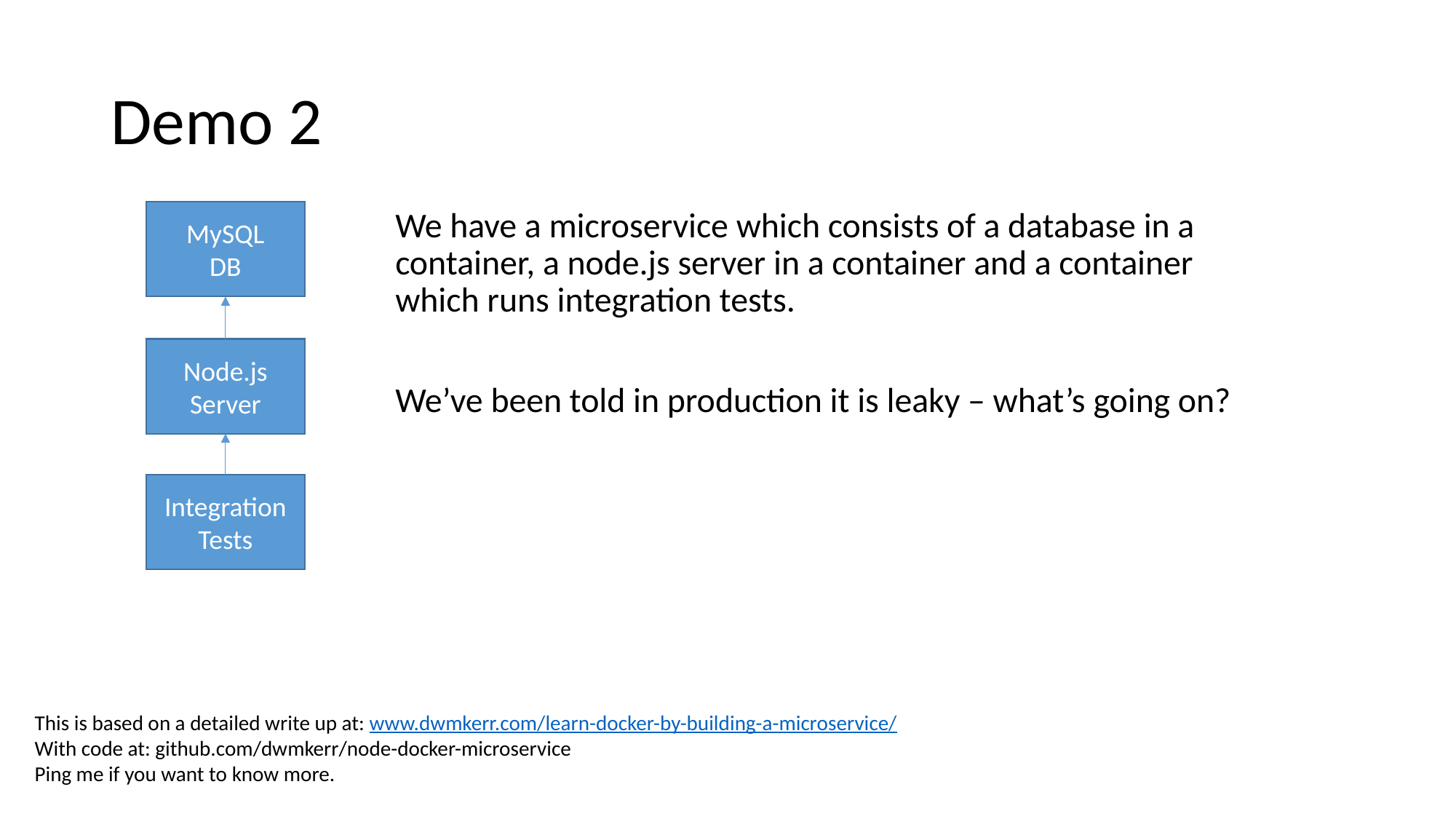

# Demo 2
MySQL
DB
We have a microservice which consists of a database in a container, a node.js server in a container and a container which runs integration tests.

We’ve been told in production it is leaky – what’s going on?
Node.js
Server
Integration Tests
This is based on a detailed write up at: www.dwmkerr.com/learn-docker-by-building-a-microservice/
With code at: github.com/dwmkerr/node-docker-microservice
Ping me if you want to know more.